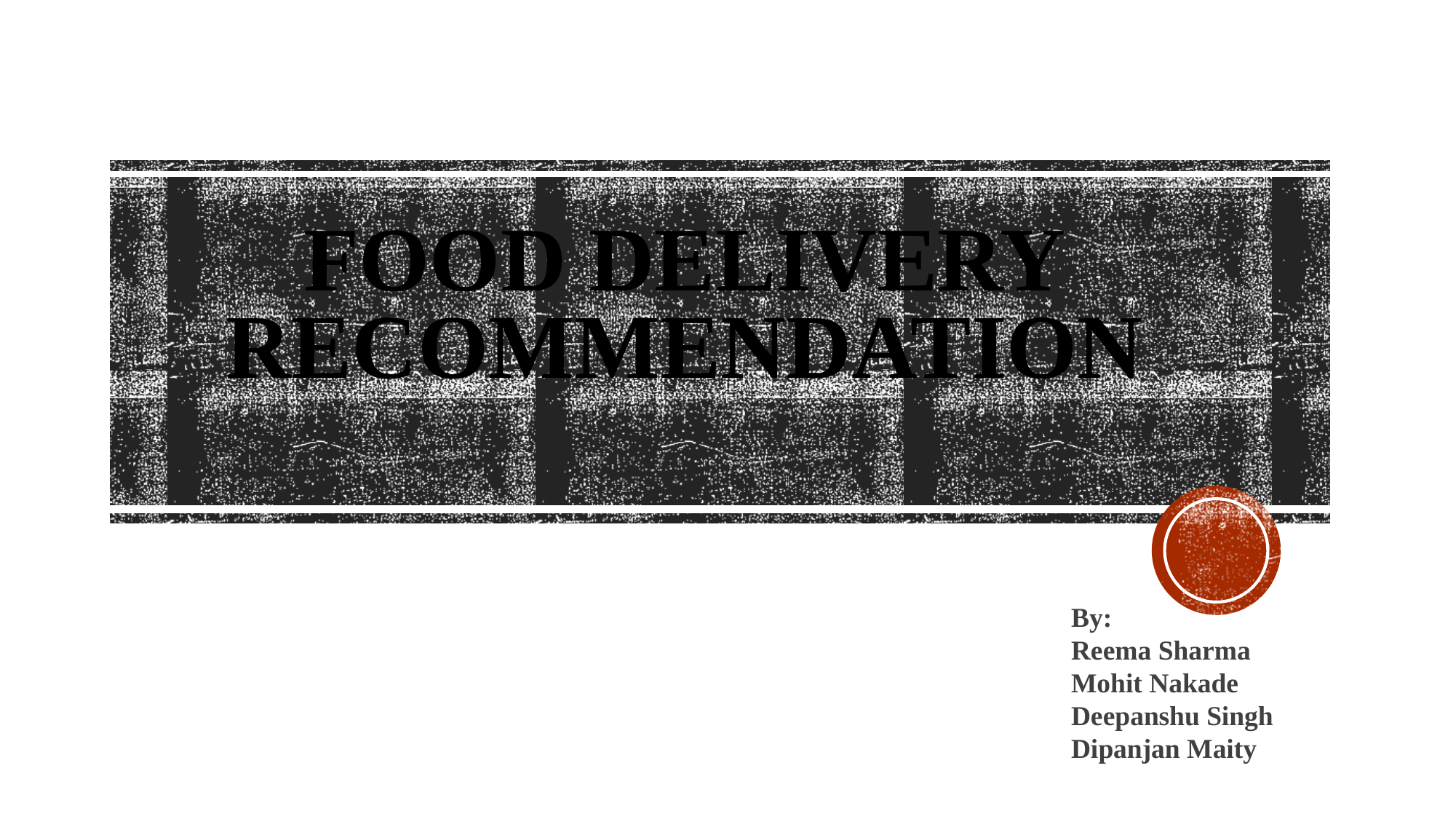

# Food Delivery Recommendation
By:
Reema Sharma
Mohit Nakade
Deepanshu Singh
Dipanjan Maity